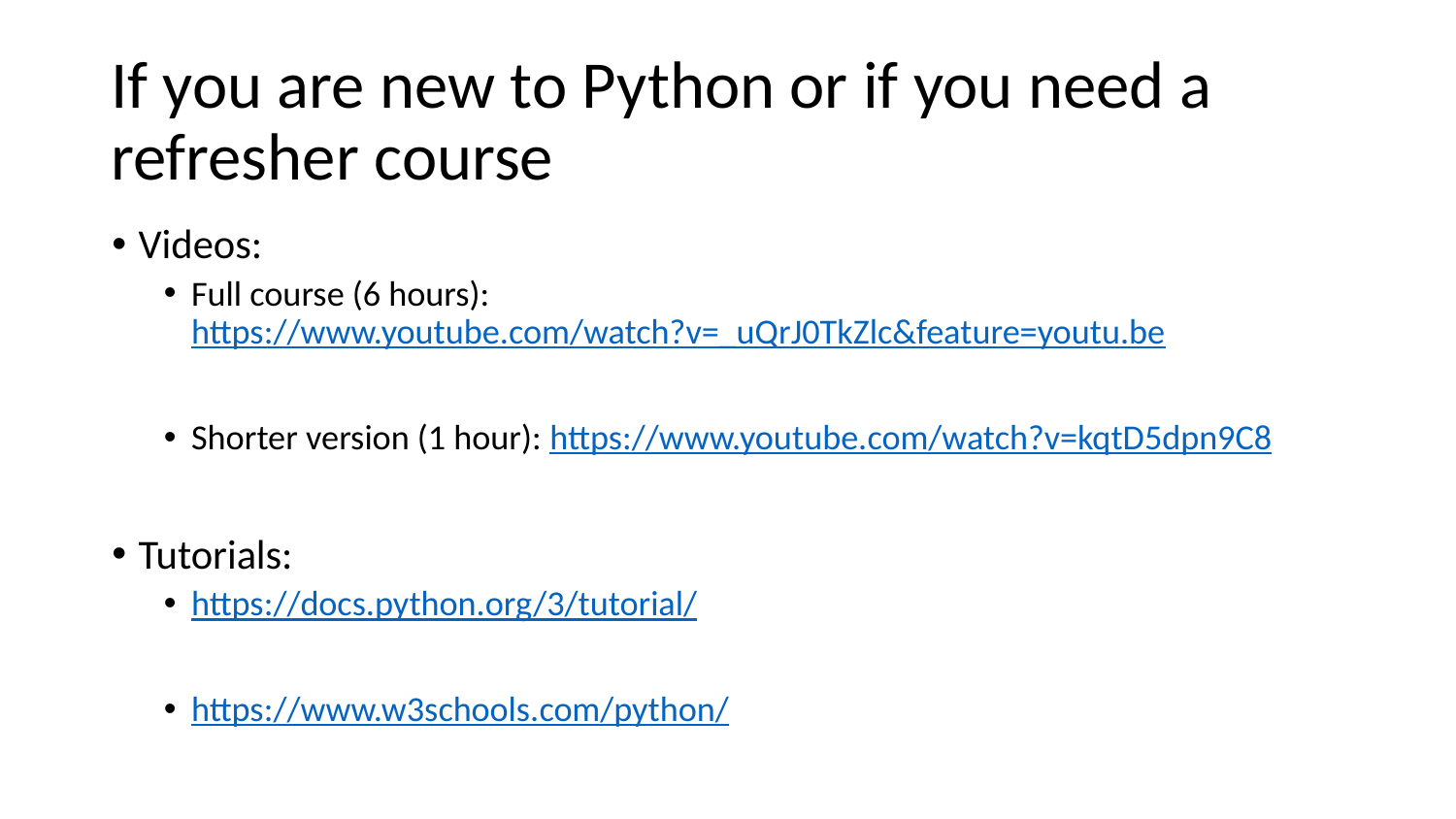

# If you are new to Python or if you need a refresher course
Videos:
Full course (6 hours): https://www.youtube.com/watch?v=_uQrJ0TkZlc&feature=youtu.be

Shorter version (1 hour): https://www.youtube.com/watch?v=kqtD5dpn9C8

Tutorials:
https://docs.python.org/3/tutorial/

https://www.w3schools.com/python/